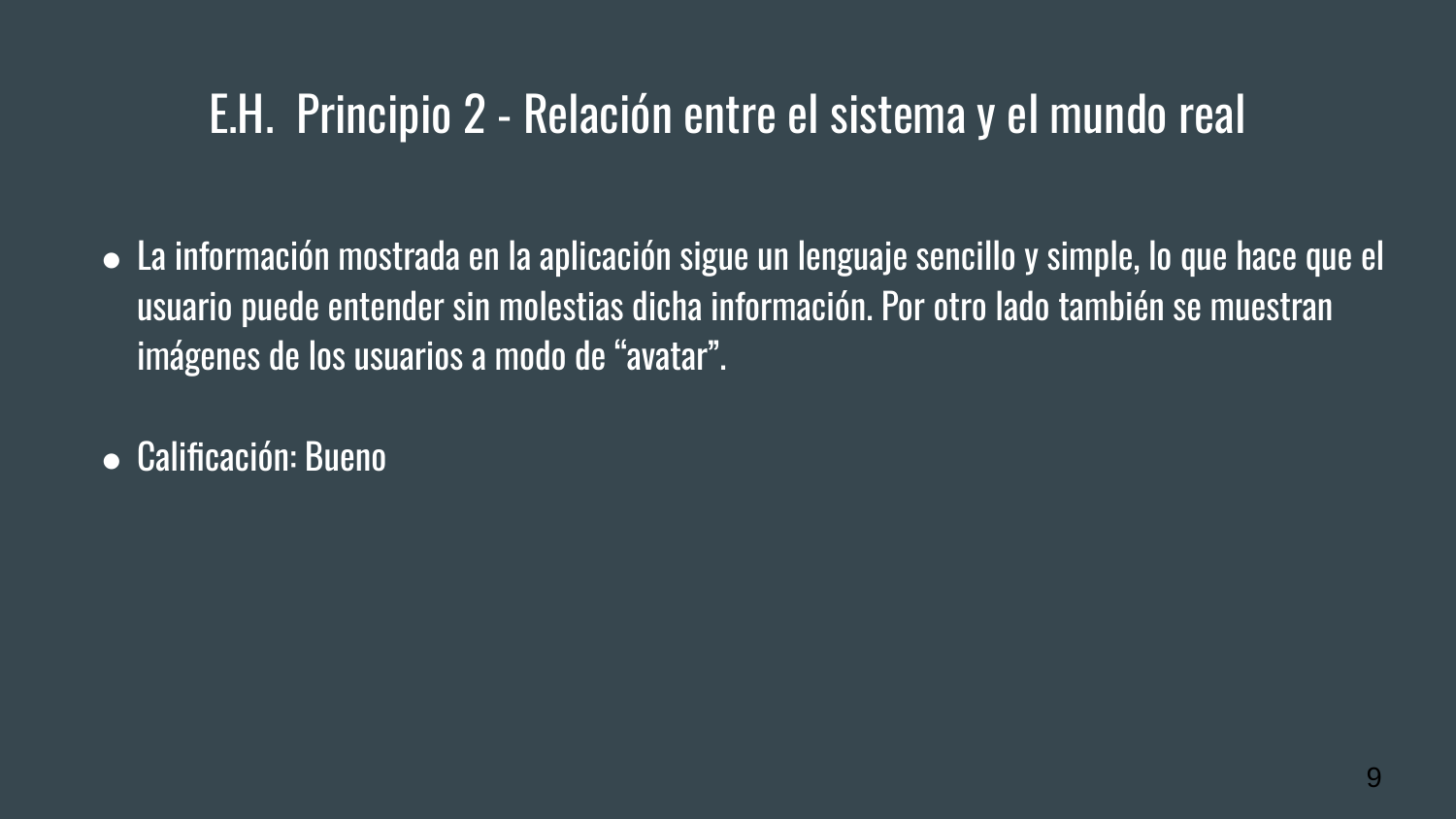

# E.H.  Principio 2 - Relación entre el sistema y el mundo real

La información mostrada en la aplicación sigue un lenguaje sencillo y simple, lo que hace que el usuario puede entender sin molestias dicha información. Por otro lado también se muestran imágenes de los usuarios a modo de “avatar”.

Calificación: Bueno
9